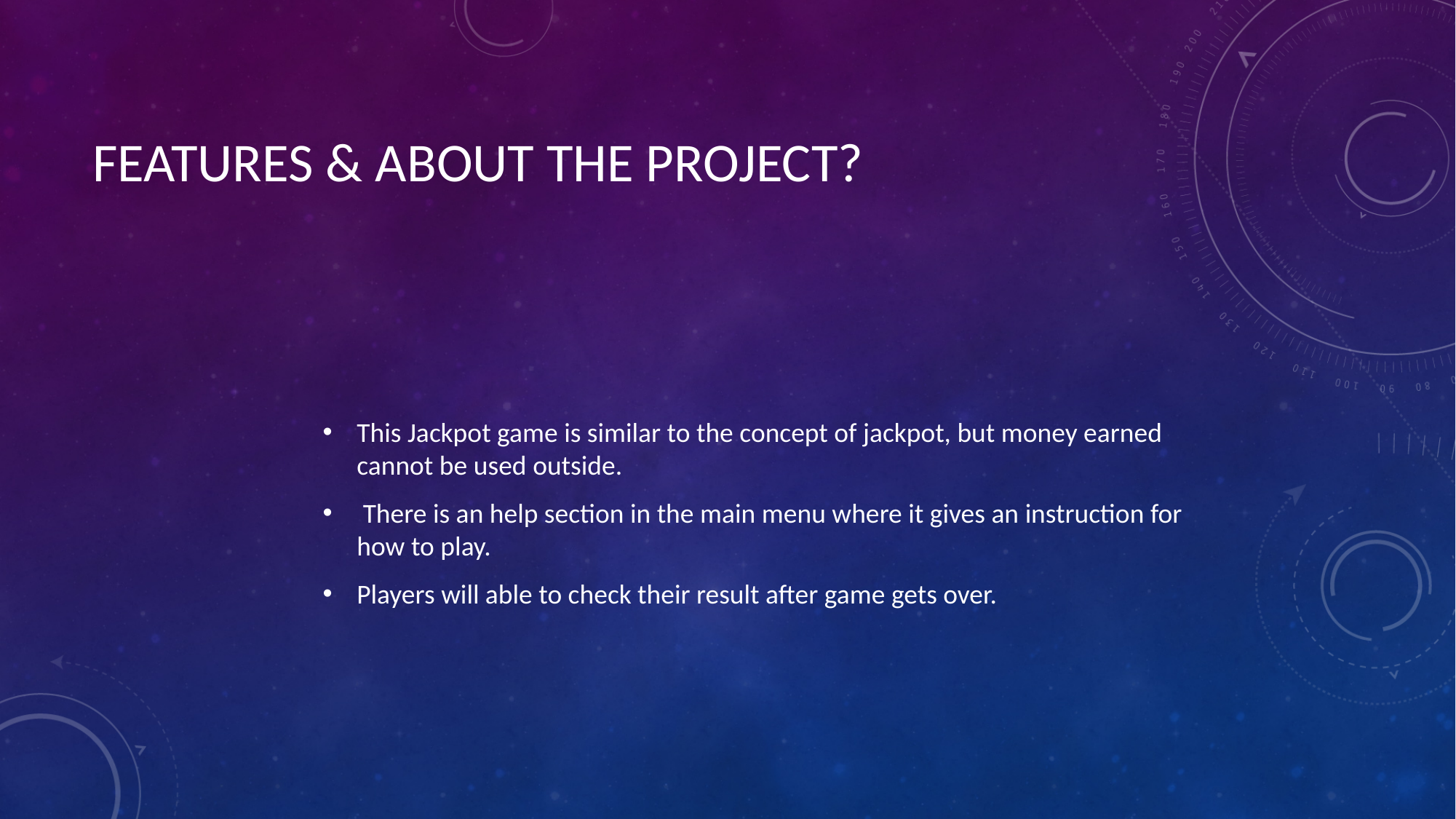

# Features & About the Project?
This Jackpot game is similar to the concept of jackpot, but money earned cannot be used outside.
 There is an help section in the main menu where it gives an instruction for how to play.
Players will able to check their result after game gets over.